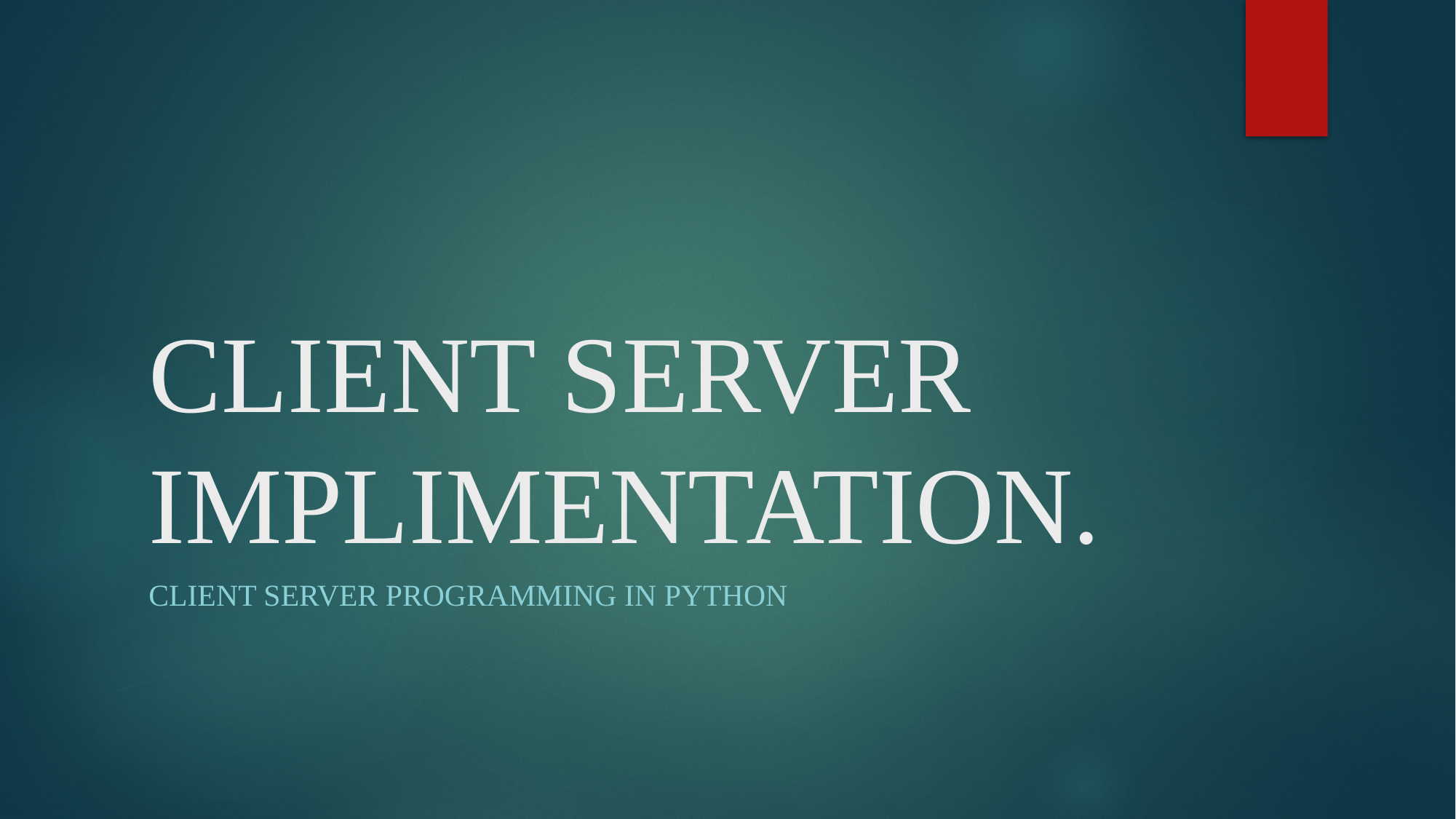

# CLIENT SERVER IMPLIMENTATION.
CLIENT SERVER PROGRAMMING IN PYTHON